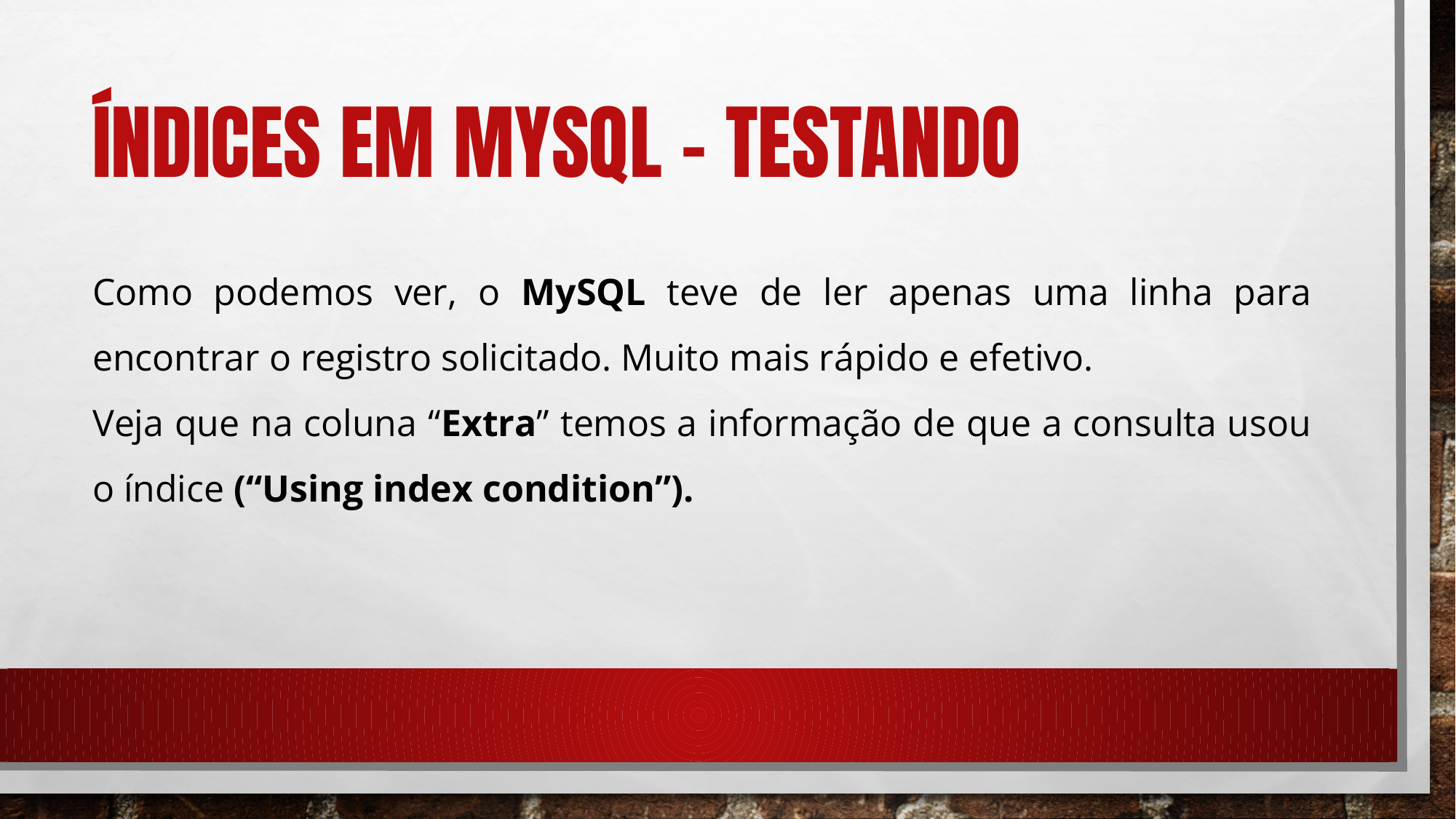

# Índices em mysql – TESTANDO
Como podemos ver, o MySQL teve de ler apenas uma linha para encontrar o registro solicitado. Muito mais rápido e efetivo.
Veja que na coluna “Extra” temos a informação de que a consulta usou o índice (“Using index condition”).